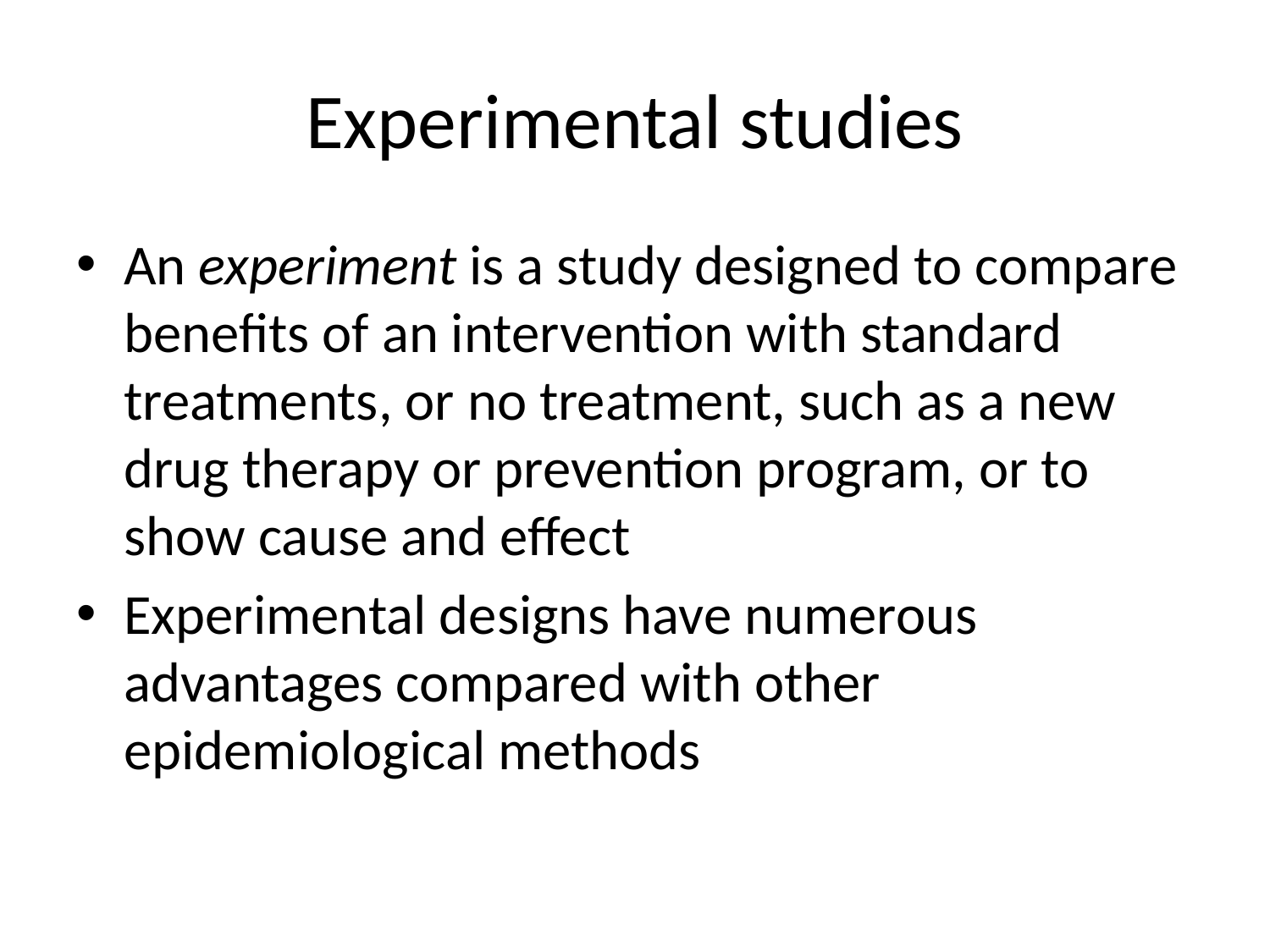

# Experimental studies
An experiment is a study designed to compare benefits of an intervention with standard treatments, or no treatment, such as a new drug therapy or prevention program, or to show cause and effect
Experimental designs have numerous advantages compared with other epidemiological methods